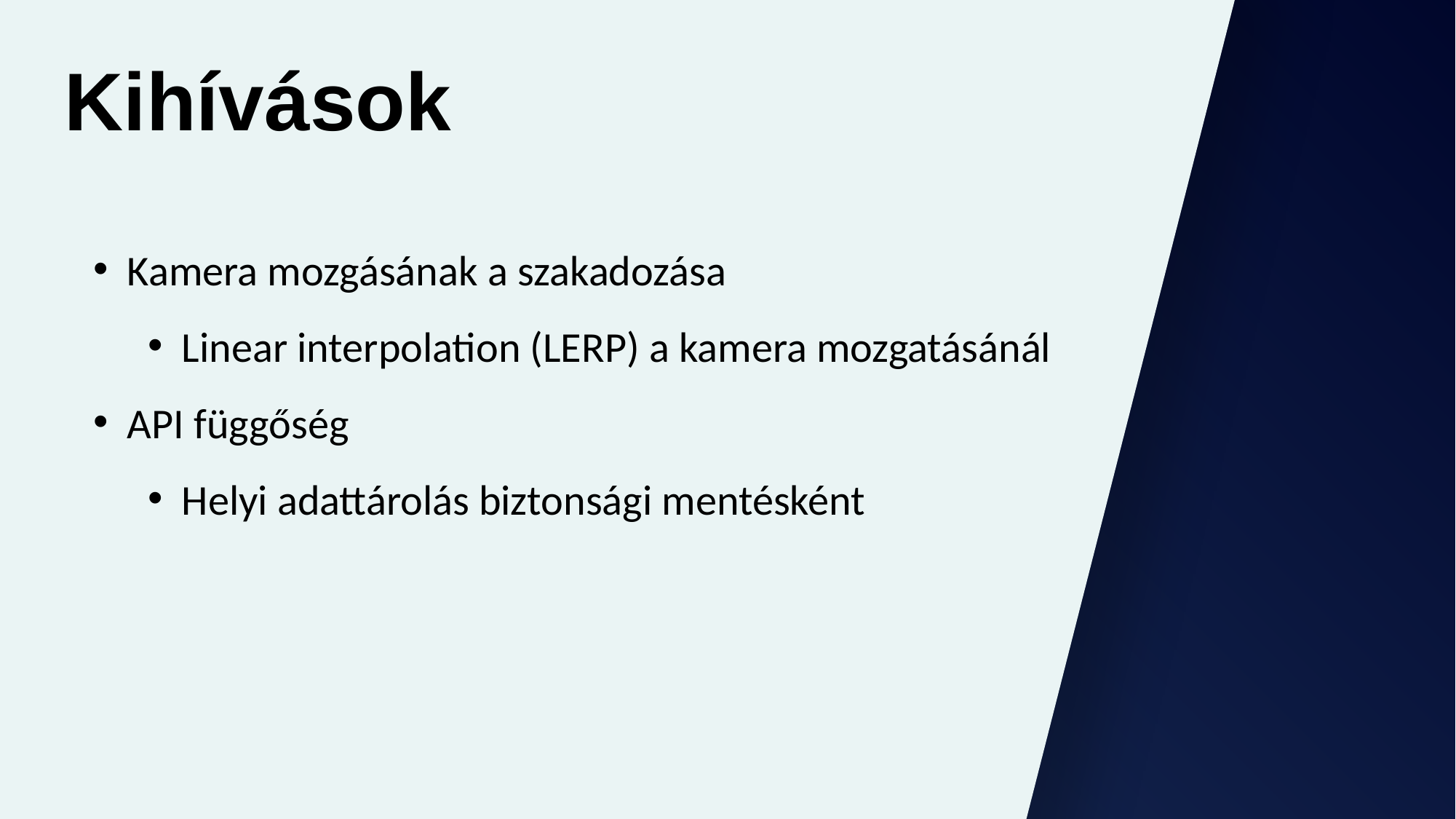

Továbbfejlesztési lehetőségek
Reszponzivitás: Mobiloptimalizálás és VR támogatás
Fizikai modellezés
N-test probléma (gravitációs kölcsönhatások)
Klímamodellek exobolygókon
AI integráció: stabil bolygórendszerek generálása machine learninggel

Kihívások
Kamera mozgásának a szakadozása
Linear interpolation (LERP) a kamera mozgatásánál
API függőség
Helyi adattárolás biztonsági mentésként
Mérési eredmények
FPS
stabil 60 workerrel
30-40 anélkül

RAM
Átlagosan 25 MB workerrel
Kb. 300 anélkül

GPU
3-10% workerrel
20-65% anélkül

CPU
Átlagosan 90% workerrel
Kb. 75-80% anélkül